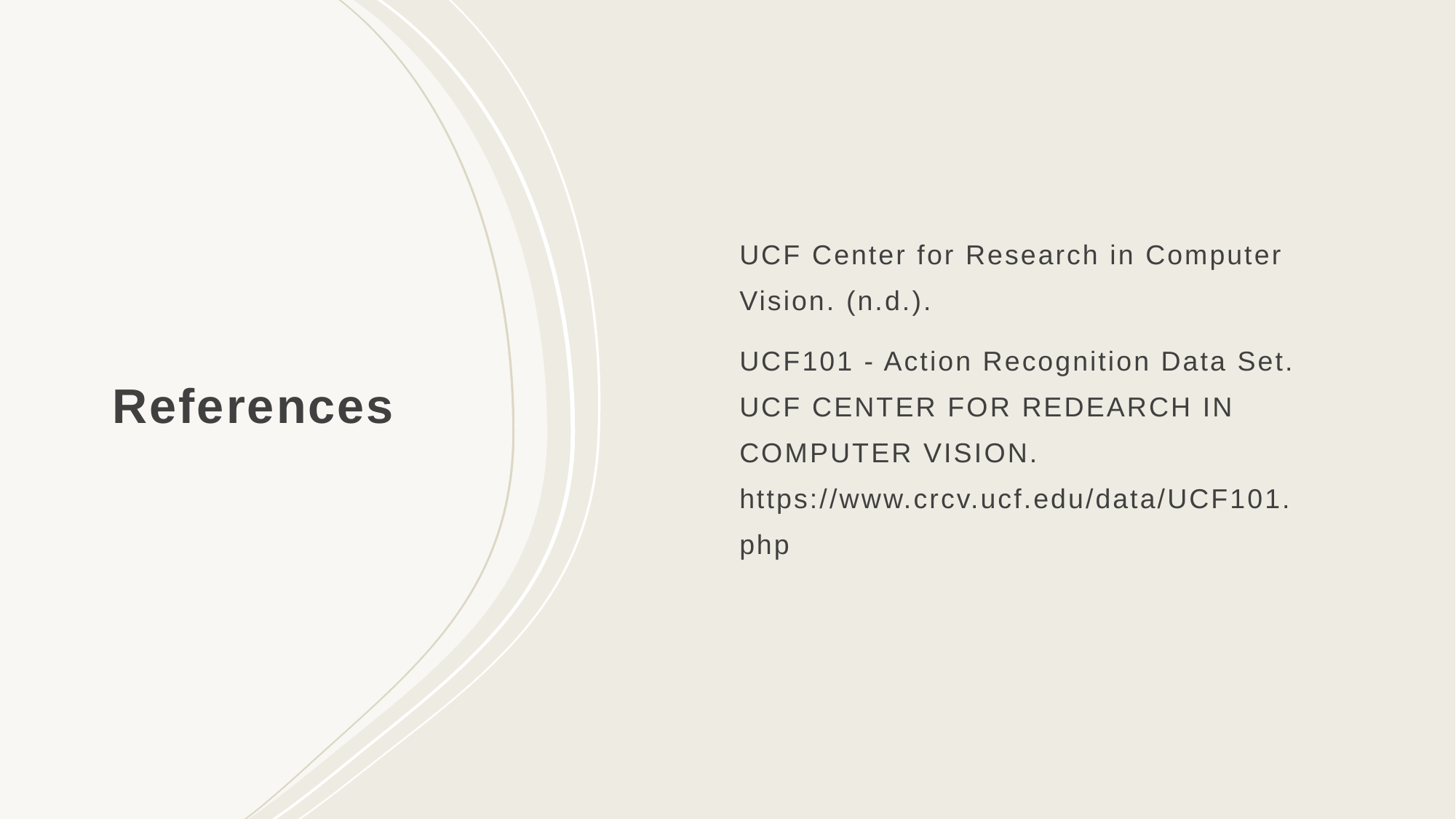

UCF Center for Research in Computer Vision. (n.d.).
UCF101 - Action Recognition Data Set. UCF CENTER FOR REDEARCH IN COMPUTER VISION. https://www.crcv.ucf.edu/data/UCF101.php
# References